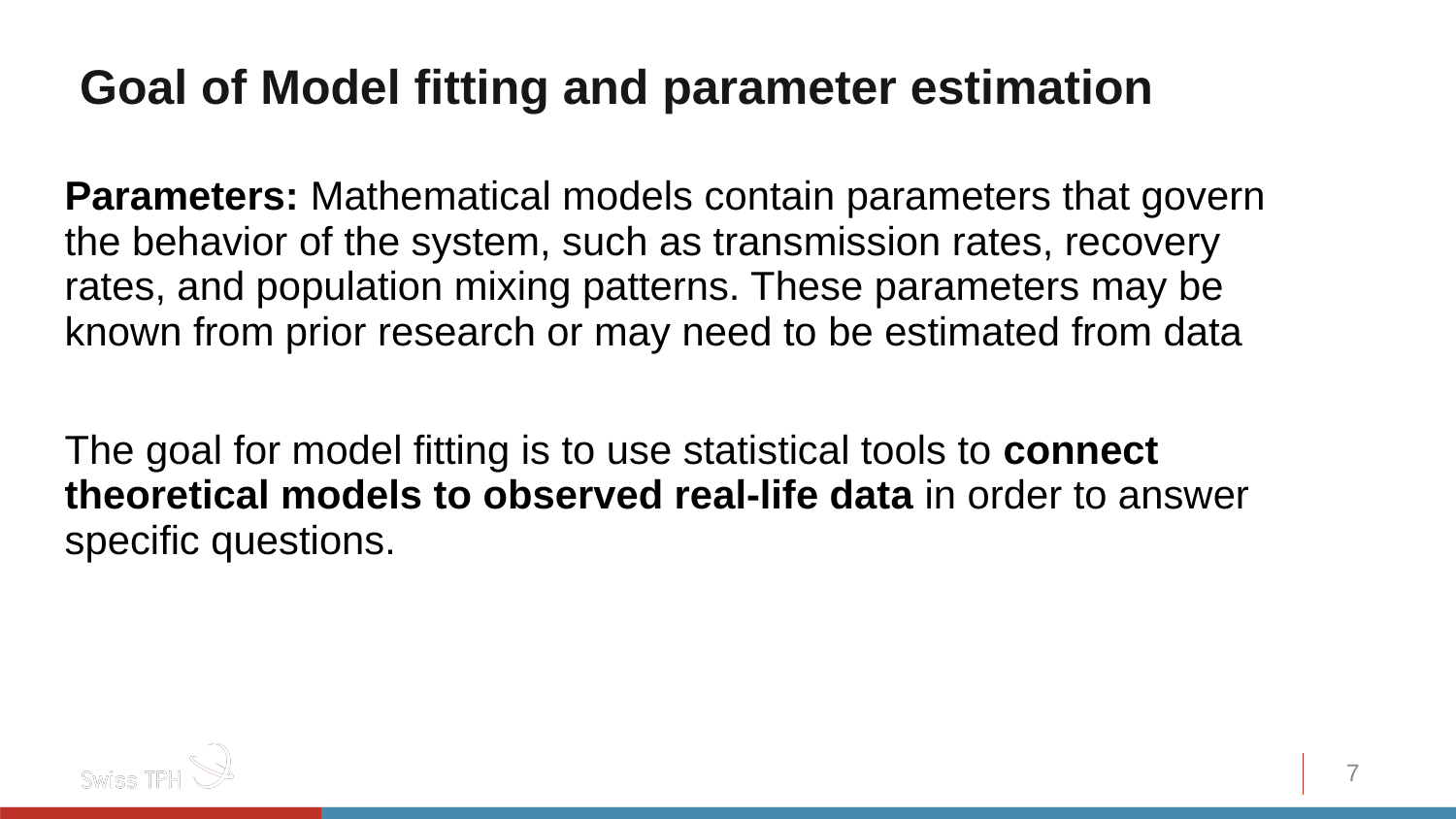

# Goal of Model fitting and parameter estimation
Parameters: Mathematical models contain parameters that govern the behavior of the system, such as transmission rates, recovery rates, and population mixing patterns. These parameters may be known from prior research or may need to be estimated from data
The goal for model fitting is to use statistical tools to connect theoretical models to observed real-life data in order to answer specific questions.